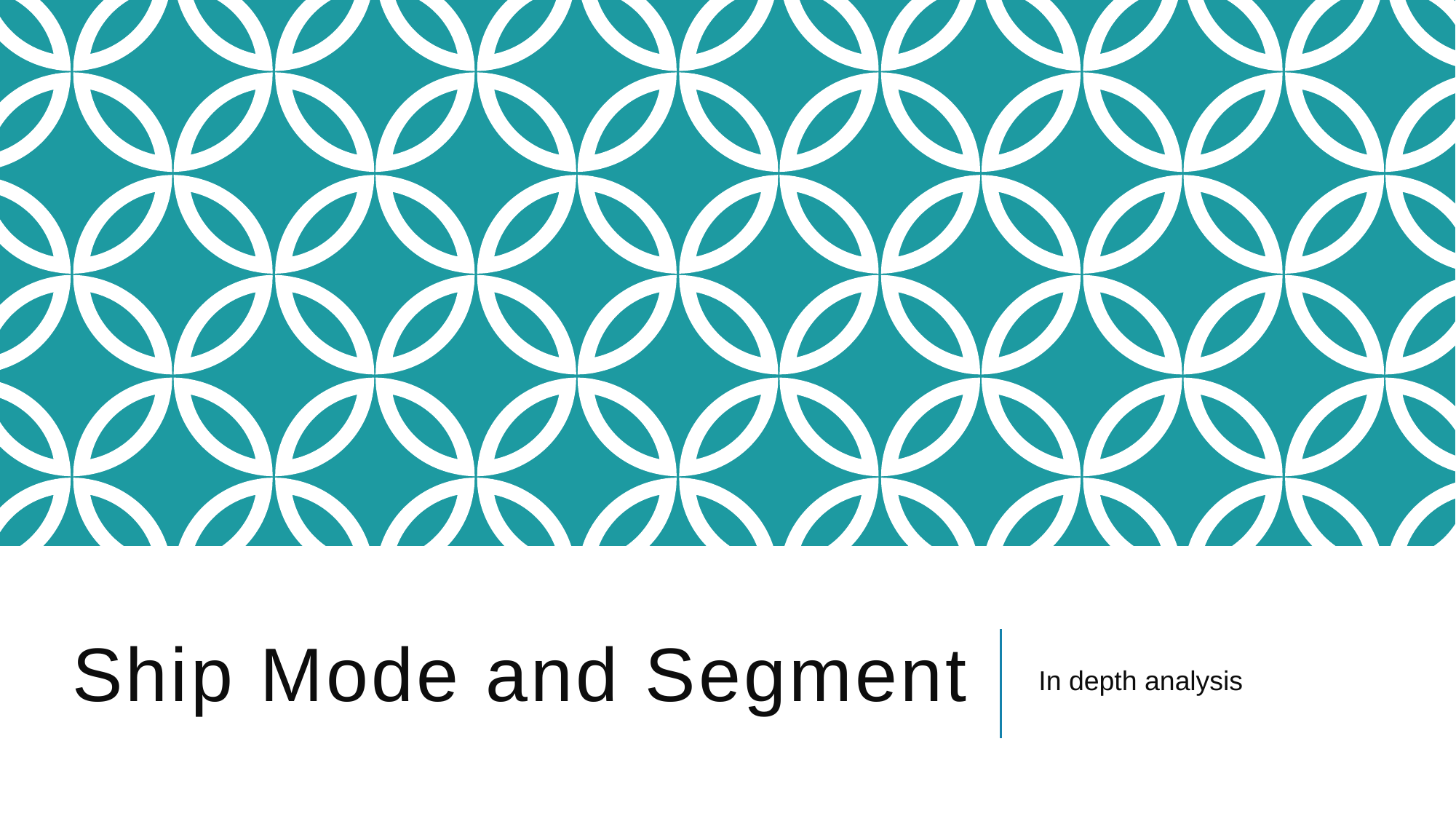

# Ship Mode and Segment
In depth analysis